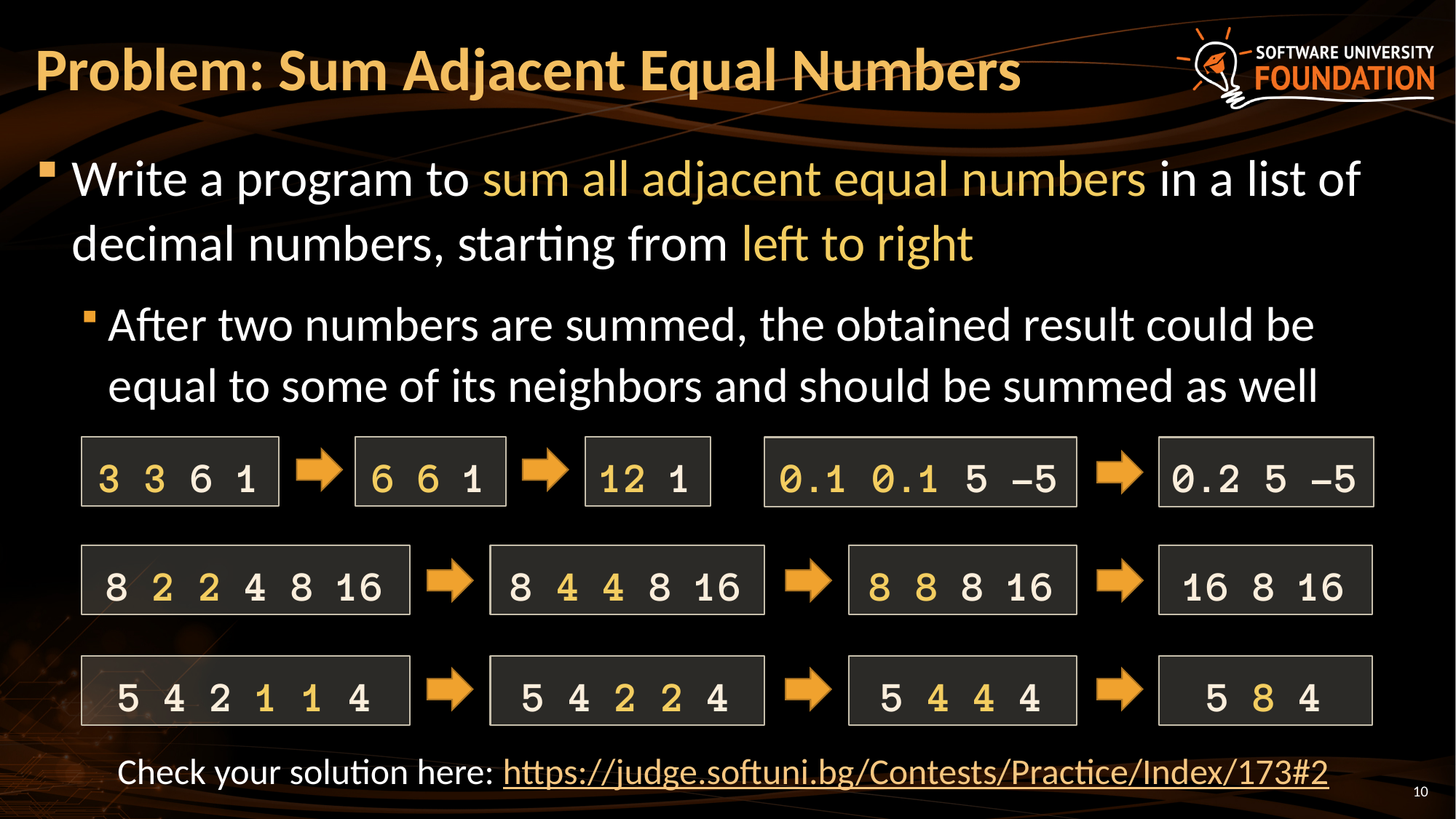

# Problem: Sum Adjacent Equal Numbers
Write a program to sum all adjacent equal numbers in a list of decimal numbers, starting from left to right
After two numbers are summed, the obtained result could be equal to some of its neighbors and should be summed as well
3 3 6 1
6 6 1
12 1
0.1 0.1 5 -5
0.2 5 -5

8 2 2 4 8 16
8 4 4 8 16
8 8 8 16
16 8 16

5 4 2 1 1 4
5 4 2 2 4
5 4 4 4
5 8 4

Check your solution here: https://judge.softuni.bg/Contests/Practice/Index/173#2
10